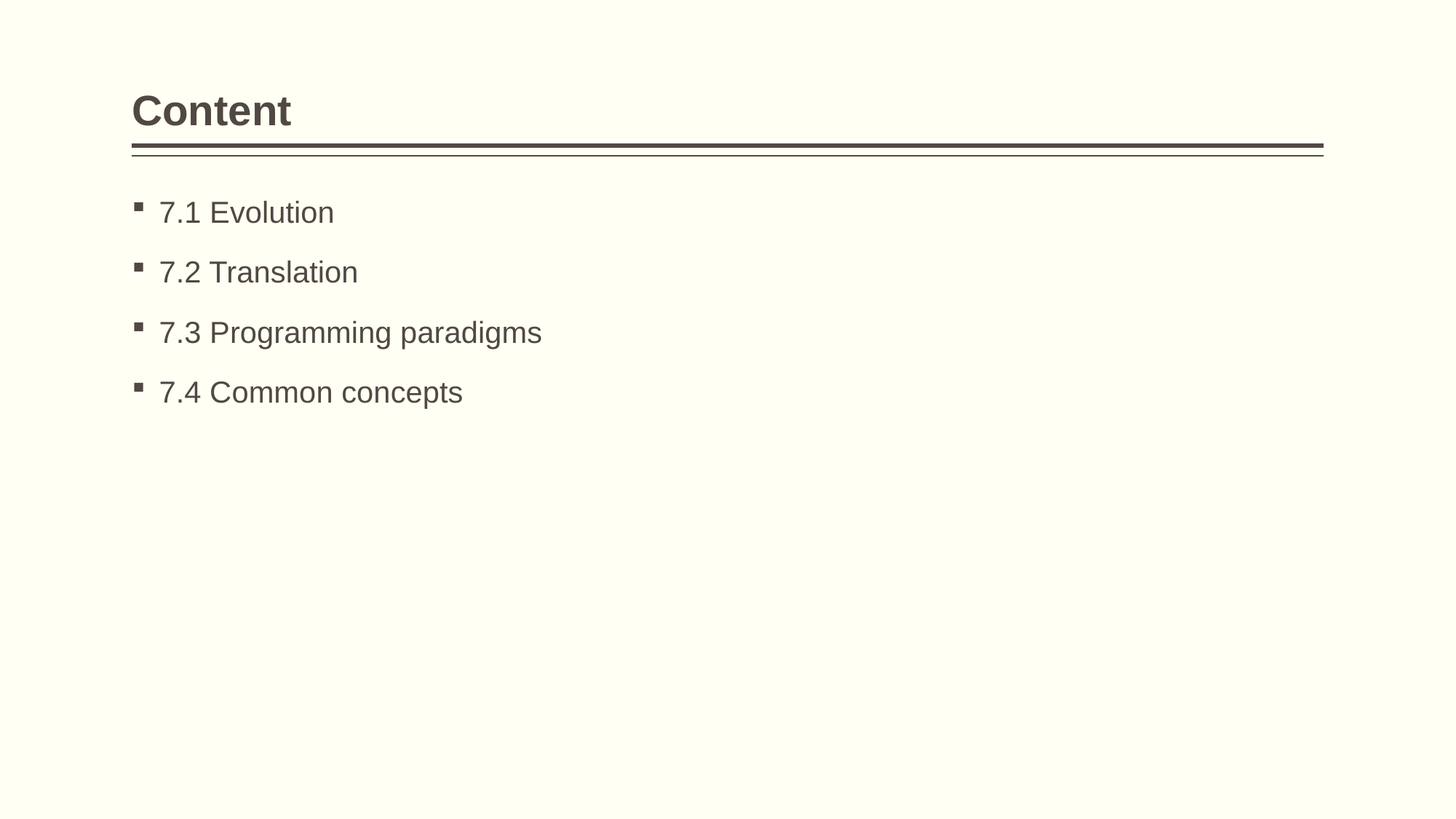

# Content
7.1 Evolution
7.2 Translation
7.3 Programming paradigms
7.4 Common concepts